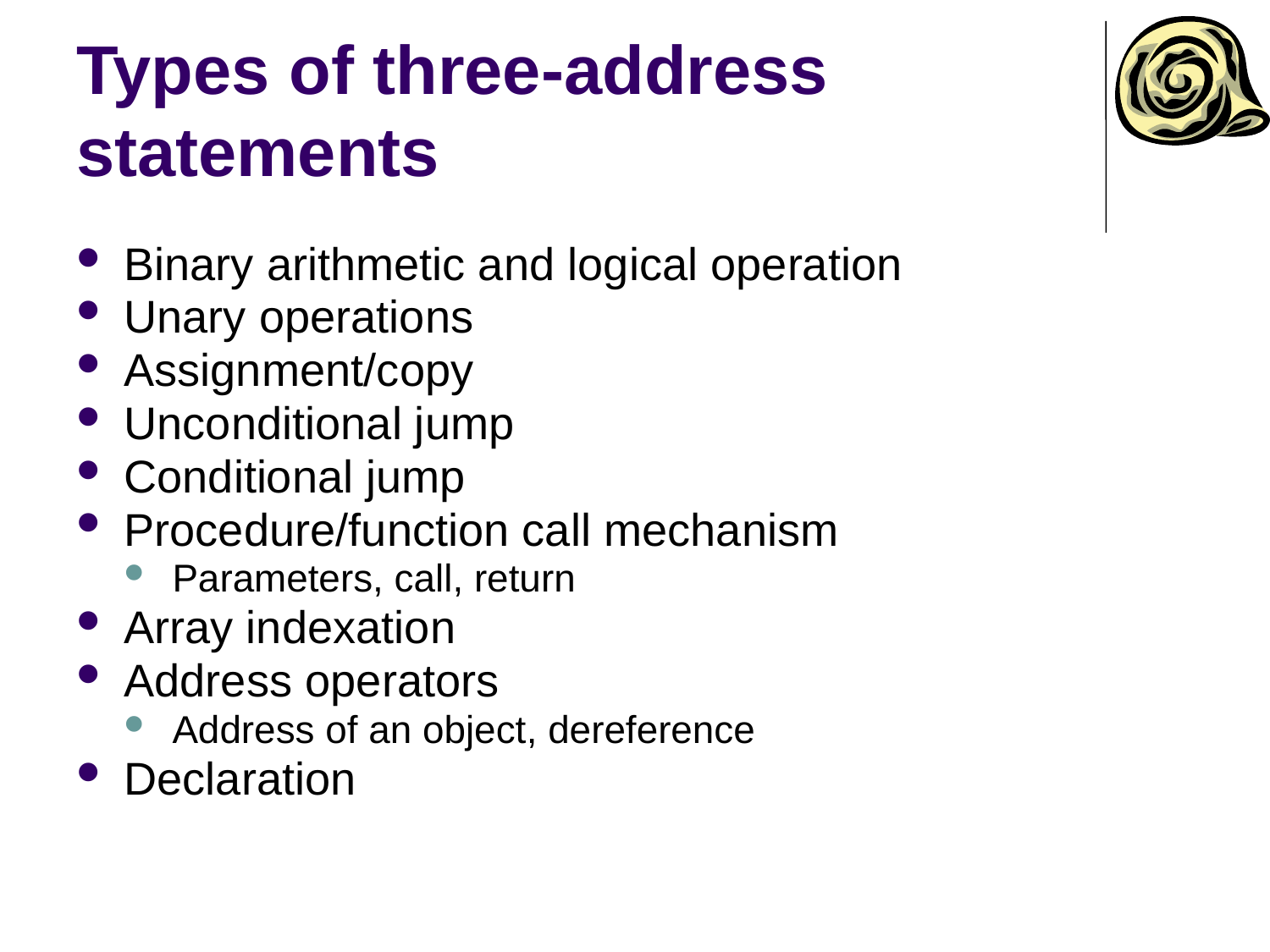

# Types of three-address statements
Binary arithmetic and logical operation
Unary operations
Assignment/copy
Unconditional jump
Conditional jump
Procedure/function call mechanism
Parameters, call, return
Array indexation
Address operators
Address of an object, dereference
Declaration